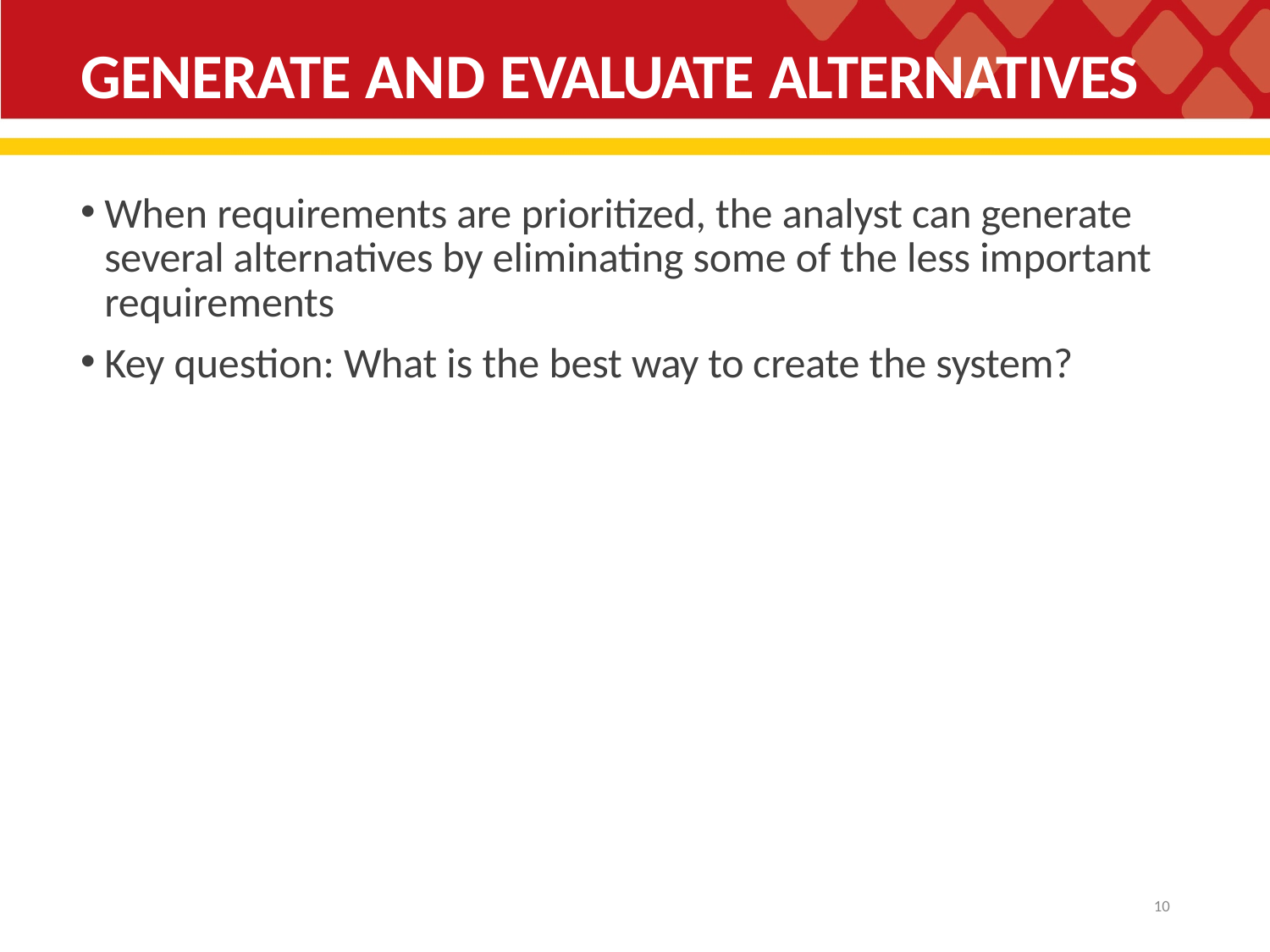

# GENERATE AND EVALUATE ALTERNATIVES
When requirements are prioritized, the analyst can generate  several alternatives by eliminating some of the less important  requirements
Key question: What is the best way to create the system?
10